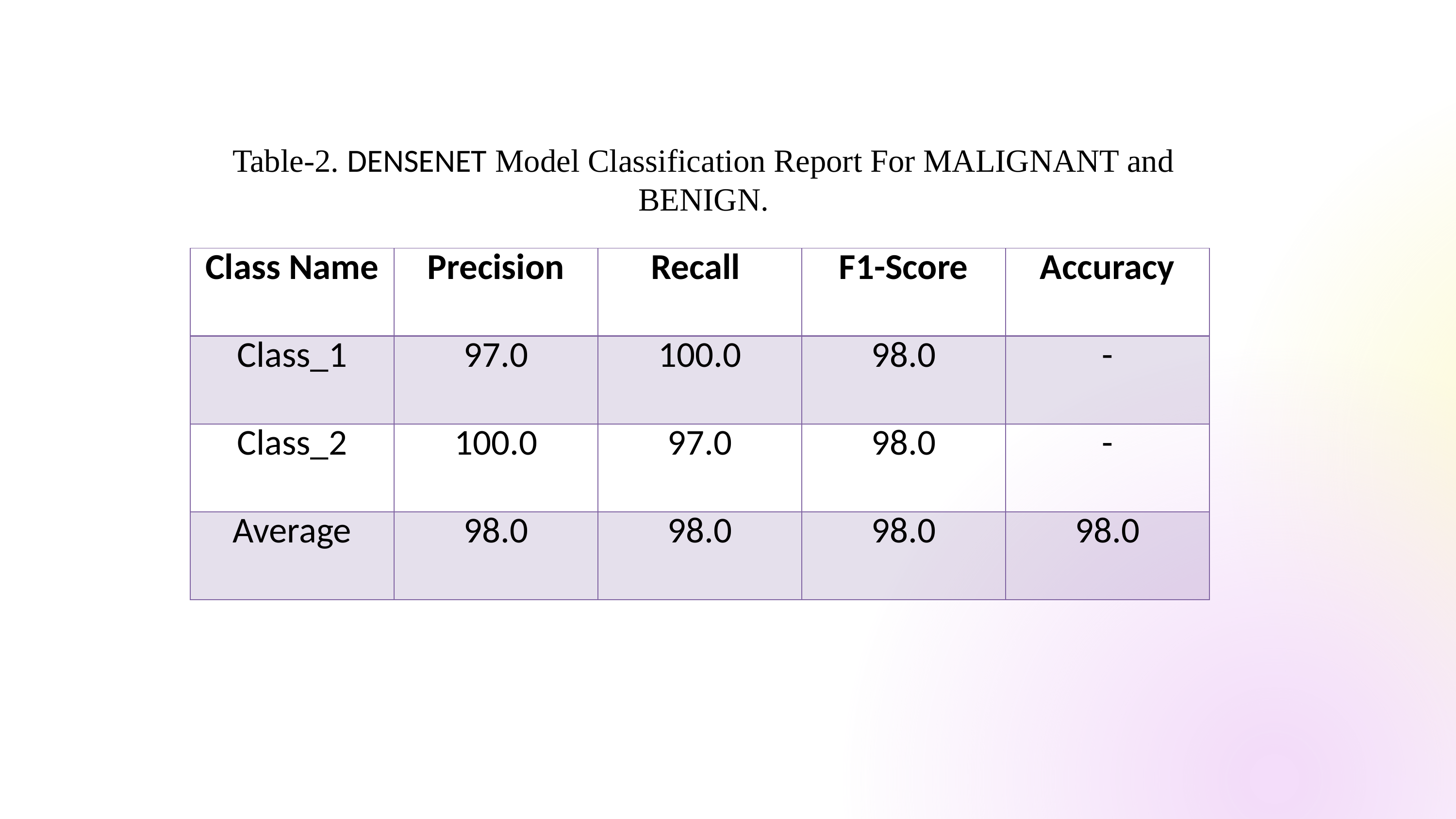

Table-2. DENSENET Model Classification Report For MALIGNANT and BENIGN.
| Class Name | Precision | Recall | F1-Score | Accuracy |
| --- | --- | --- | --- | --- |
| Class\_1 | 97.0 | 100.0 | 98.0 | - |
| Class\_2 | 100.0 | 97.0 | 98.0 | - |
| Average | 98.0 | 98.0 | 98.0 | 98.0 |